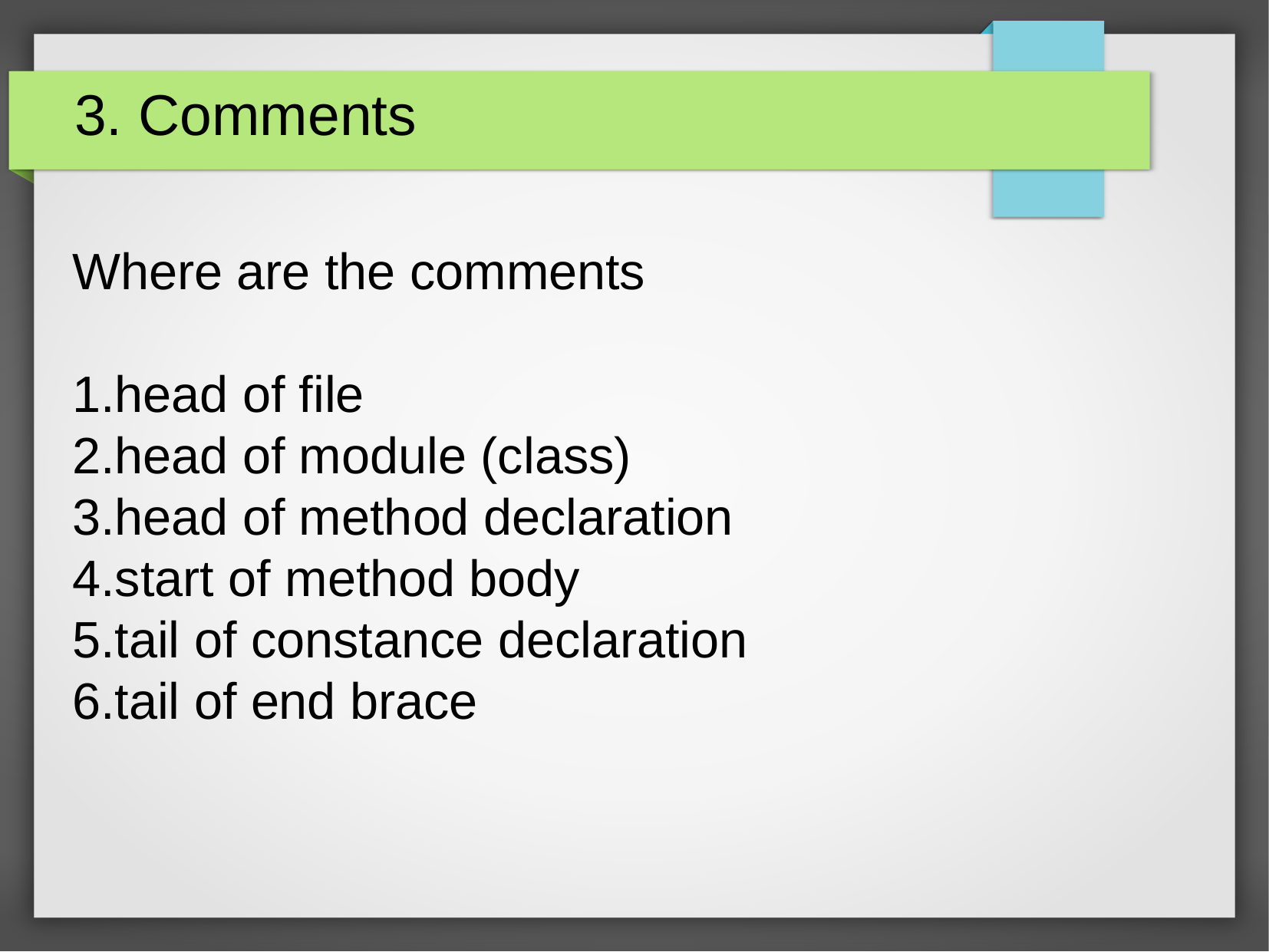

3. Comments
Where are the comments

head of file
head of module (class)
head of method declaration
start of method body
tail of constance declaration
tail of end brace